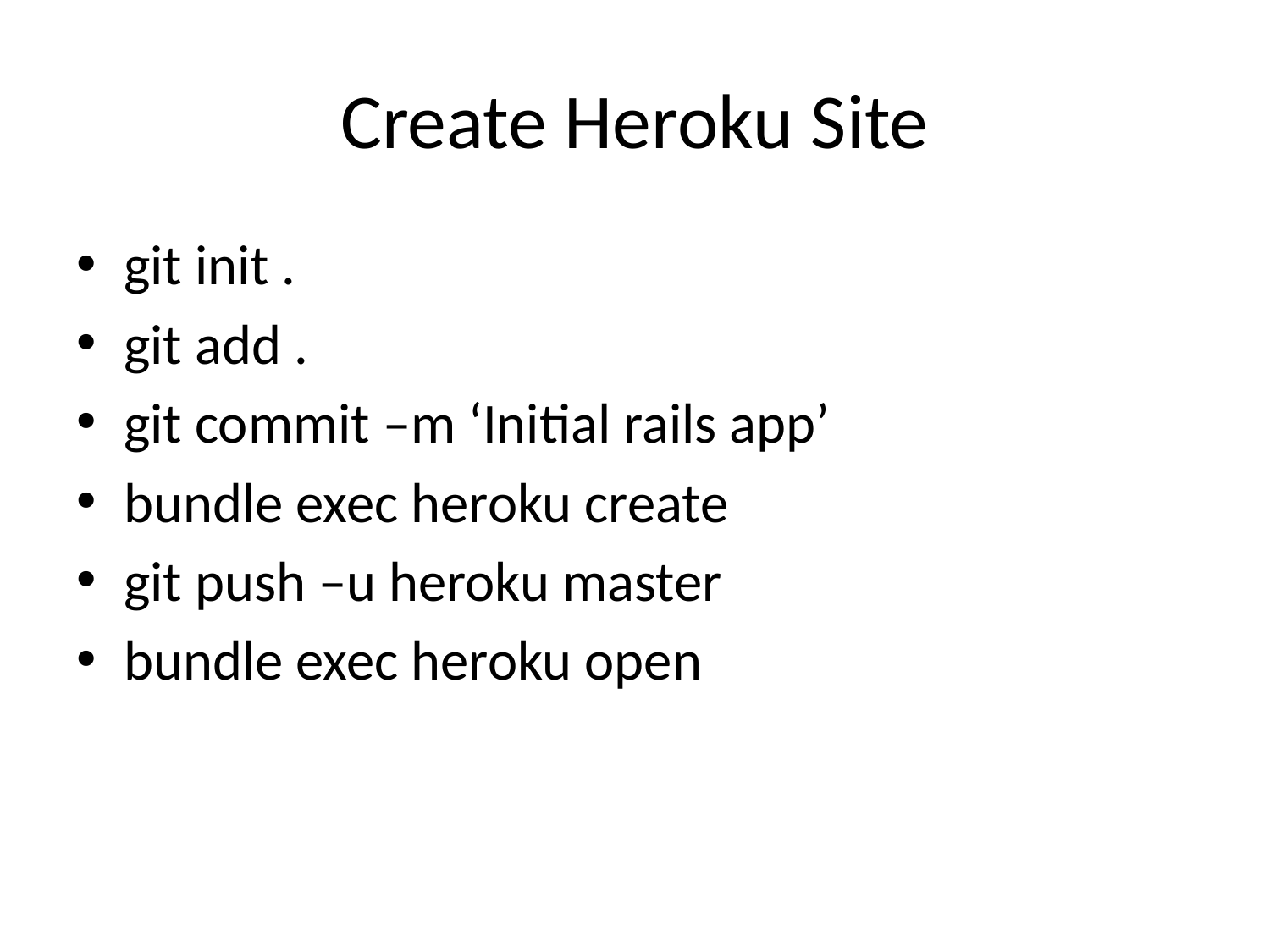

# Create Heroku Site
git init .
git add .
git commit –m ‘Initial rails app’
bundle exec heroku create
git push –u heroku master
bundle exec heroku open